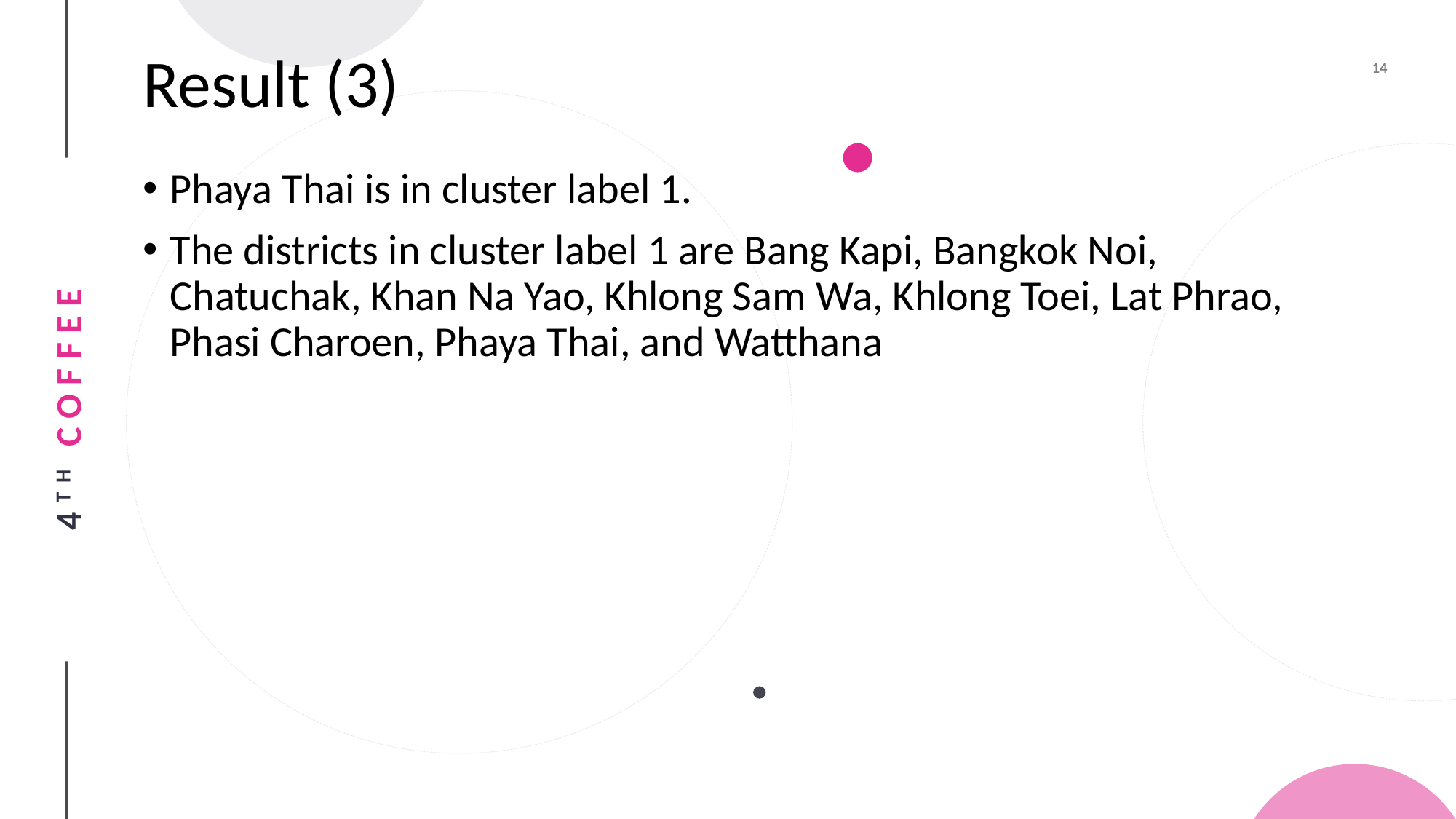

# Result (3)
Phaya Thai is in cluster label 1.
The districts in cluster label 1 are Bang Kapi, Bangkok Noi, Chatuchak, Khan Na Yao, Khlong Sam Wa, Khlong Toei, Lat Phrao, Phasi Charoen, Phaya Thai, and Watthana